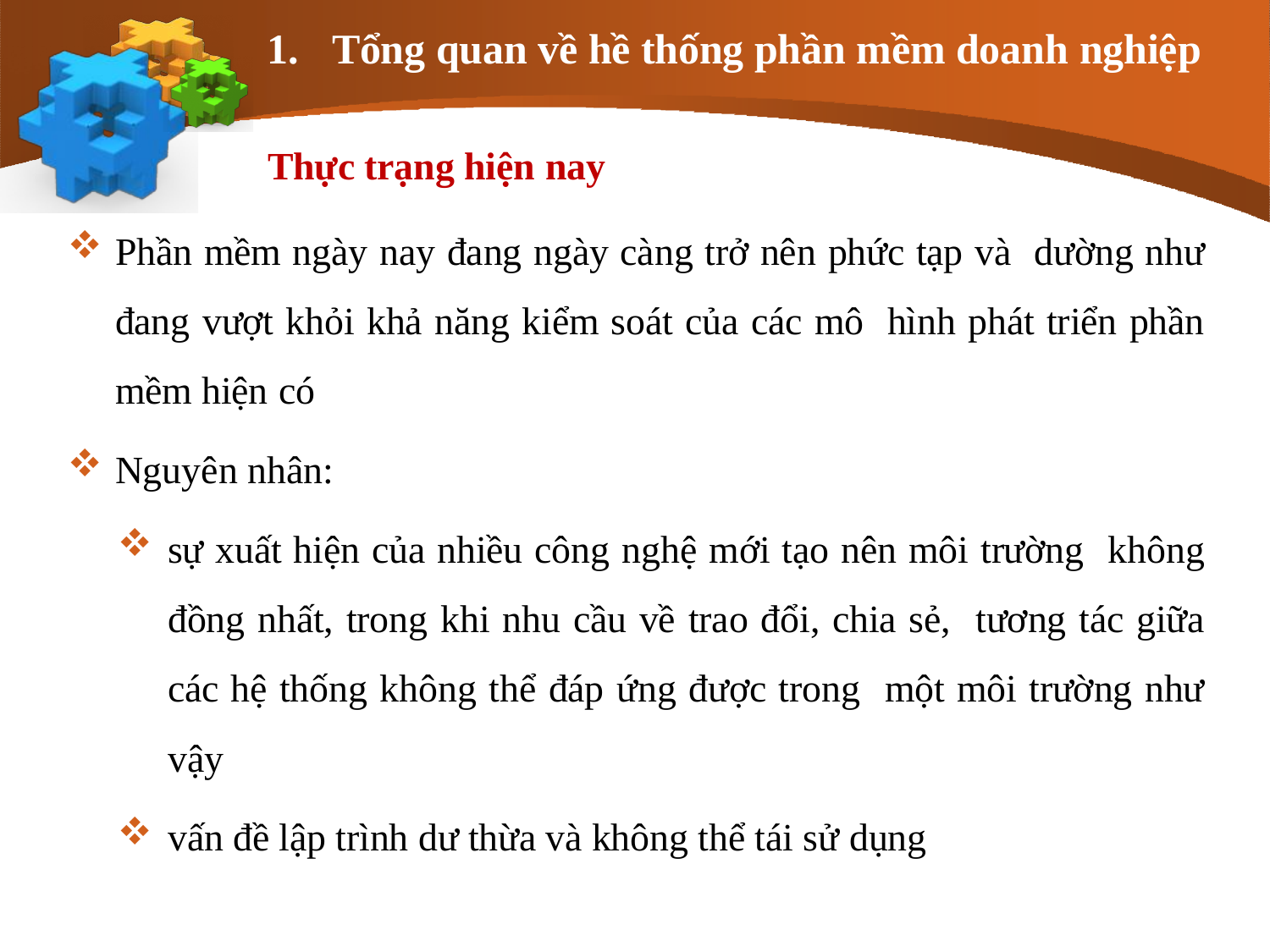

# 1.	Tổng quan về hề thống phần mềm doanh nghiệp

Thực trạng hiện nay
Phần mềm ngày nay đang ngày càng trở nên phức tạp và  dường như đang vượt khỏi khả năng kiểm soát của các mô  hình phát triển phần mềm hiện có
Nguyên nhân:
sự xuất hiện của nhiều công nghệ mới tạo nên môi trường  không đồng nhất, trong khi nhu cầu về trao đổi, chia sẻ,  tương tác giữa các hệ thống không thể đáp ứng được trong  một môi trường như vậy
vấn đề lập trình dư thừa và không thể tái sử dụng